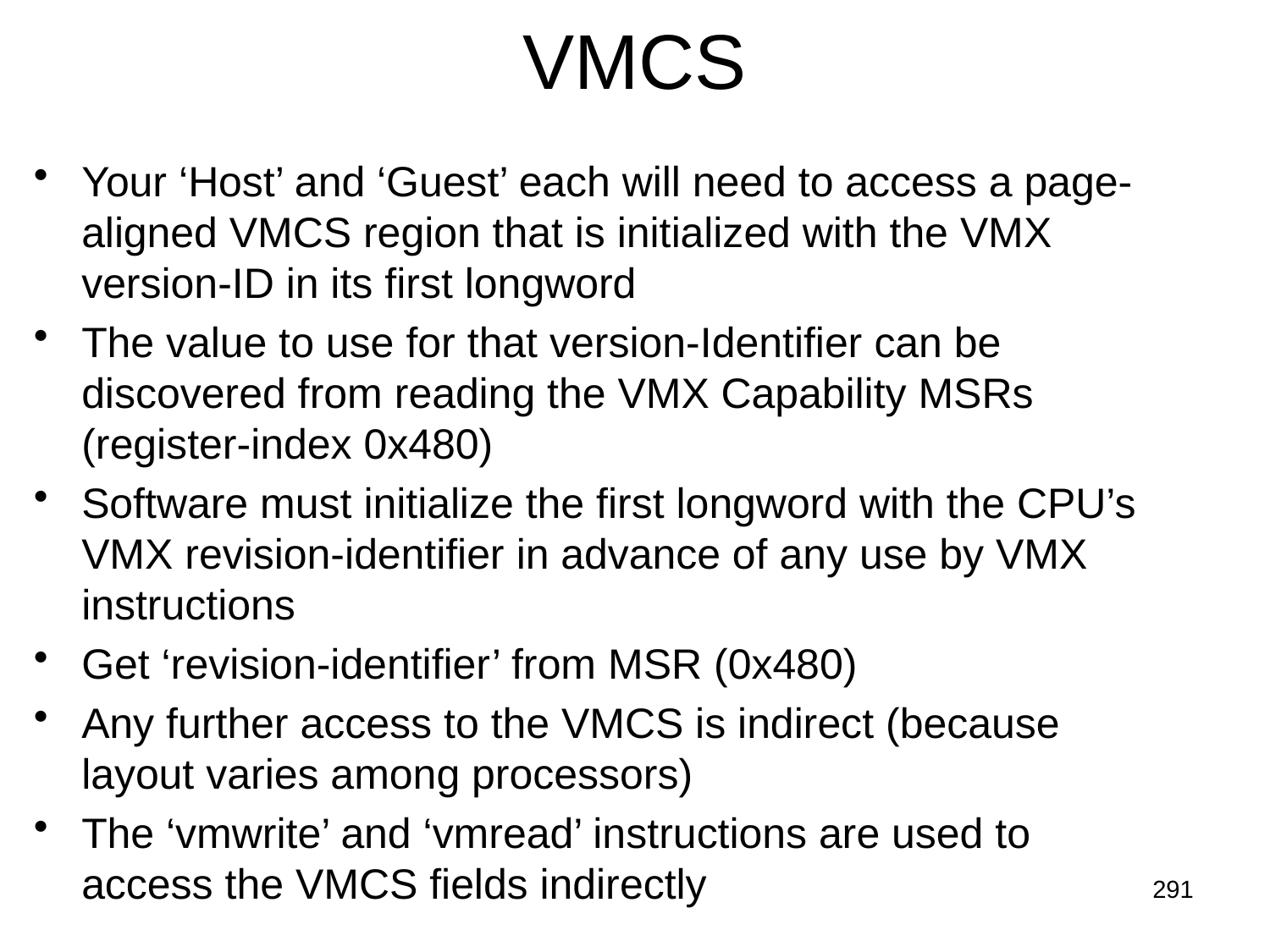

# VMCS
Your ‘Host’ and ‘Guest’ each will need to access a page-aligned VMCS region that is initialized with the VMX version-ID in its first longword
The value to use for that version-Identifier can be discovered from reading the VMX Capability MSRs (register-index 0x480)
Software must initialize the first longword with the CPU’s VMX revision-identifier in advance of any use by VMX instructions
Get ‘revision-identifier’ from MSR (0x480)
Any further access to the VMCS is indirect (because layout varies among processors)
The ‘vmwrite’ and ‘vmread’ instructions are used to access the VMCS fields indirectly
291